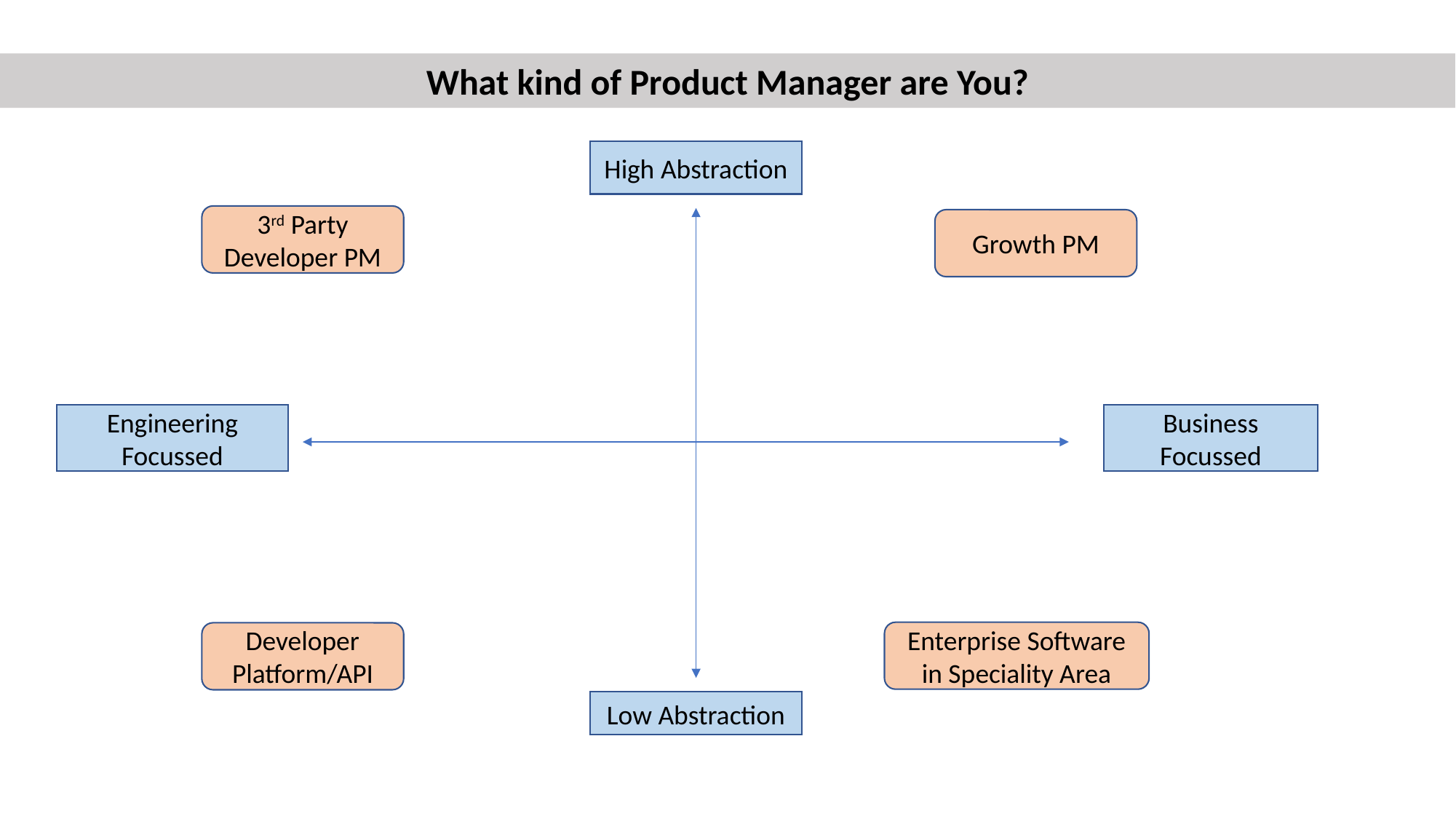

What kind of Product Manager are You?
High Abstraction
Engineering
Focussed
Business Focussed
Low Abstraction
3rd Party Developer PM
Growth PM
Enterprise Software in Speciality Area
Developer Platform/API